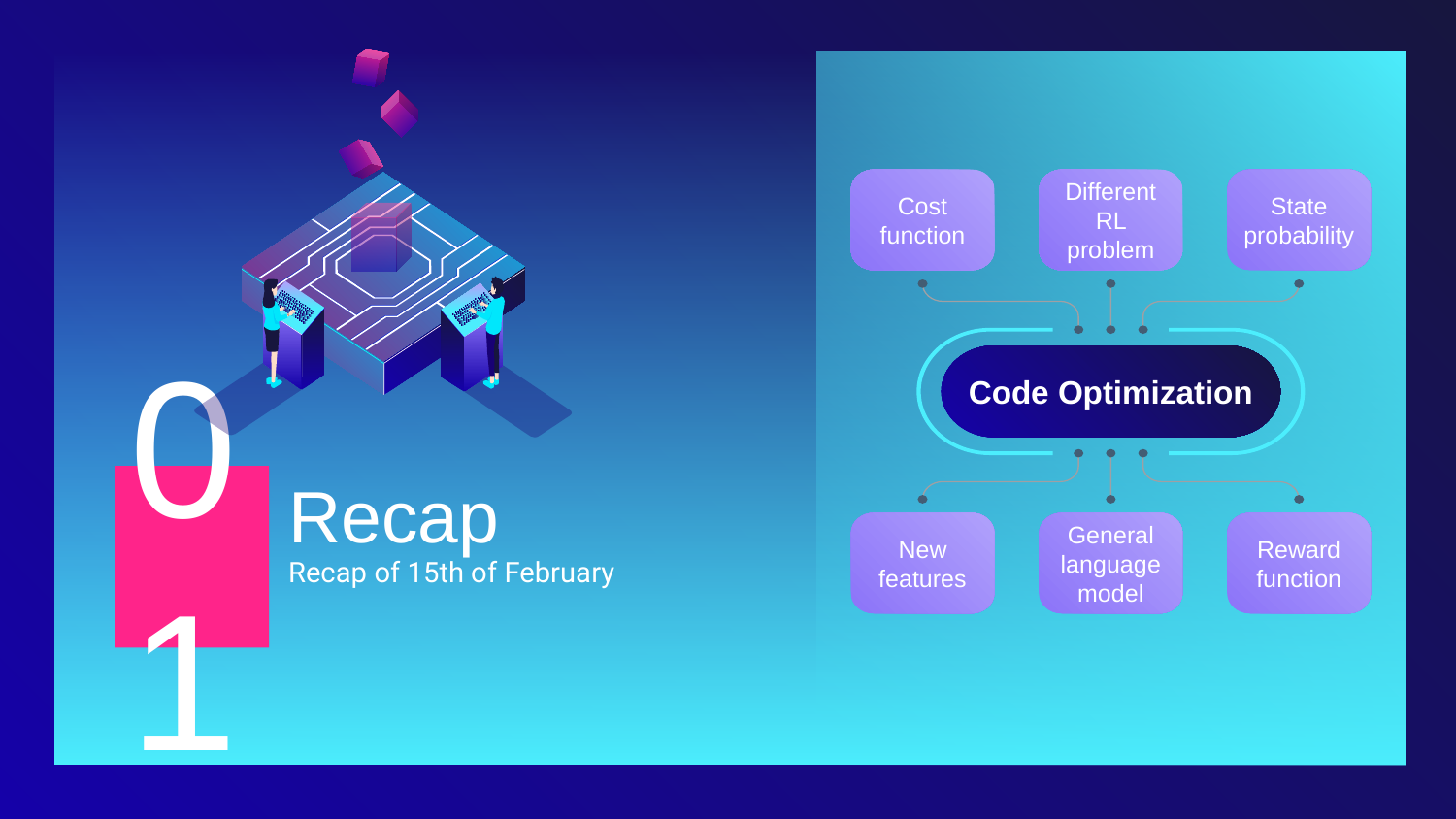

Cost function
Different RL problem
State probability

Code Optimization

# Recap
01

New features
General language model
Reward function
Recap of 15th of February